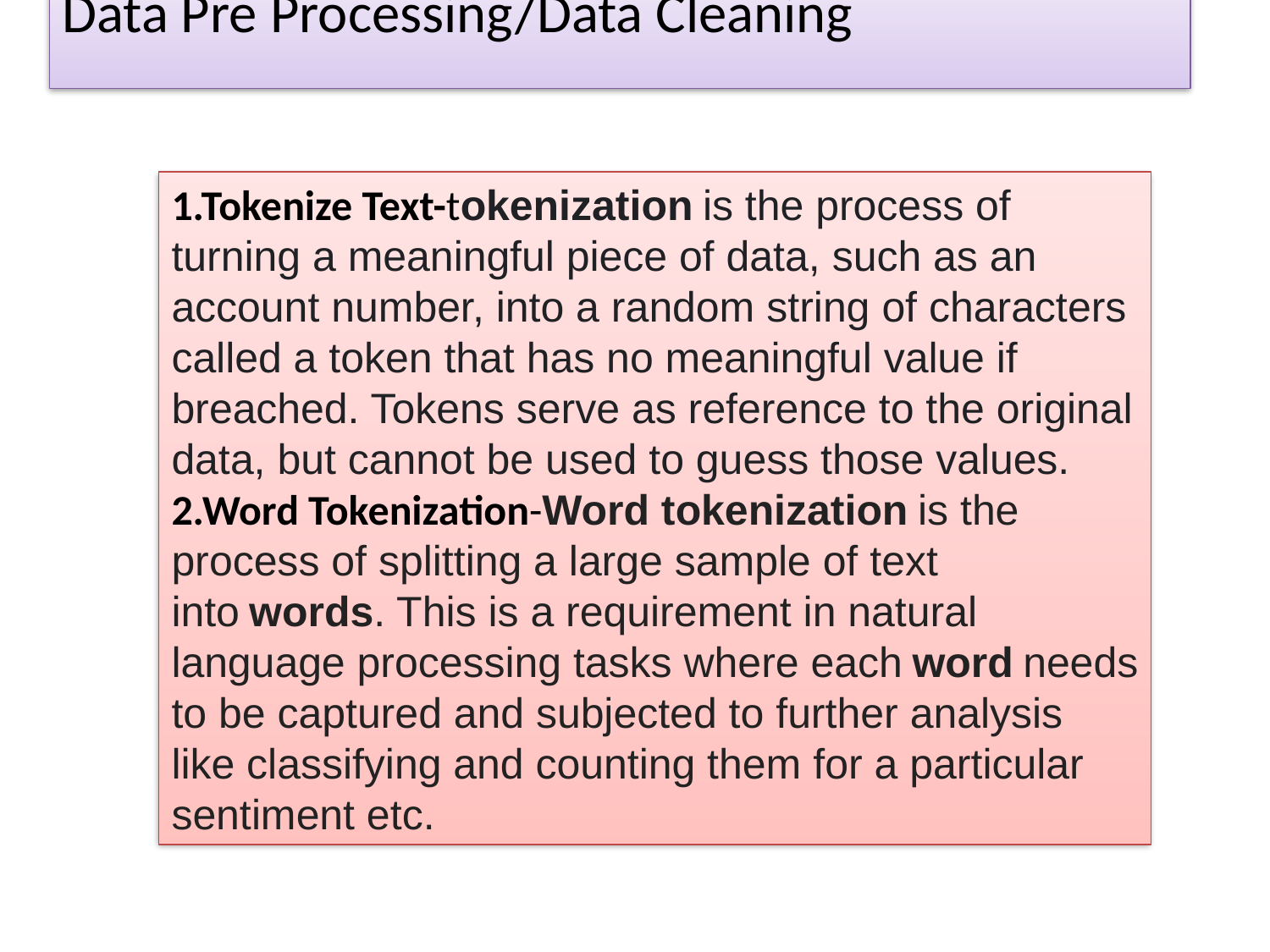

Data Pre Processing/Data Cleaning

1.Tokenize Text-tokenization is the process of turning a meaningful piece of data, such as an account number, into a random string of characters called a token that has no meaningful value if breached. Tokens serve as reference to the original data, but cannot be used to guess those values.
2.Word Tokenization-Word tokenization is the process of splitting a large sample of text into words. This is a requirement in natural language processing tasks where each word needs to be captured and subjected to further analysis like classifying and counting them for a particular sentiment etc.